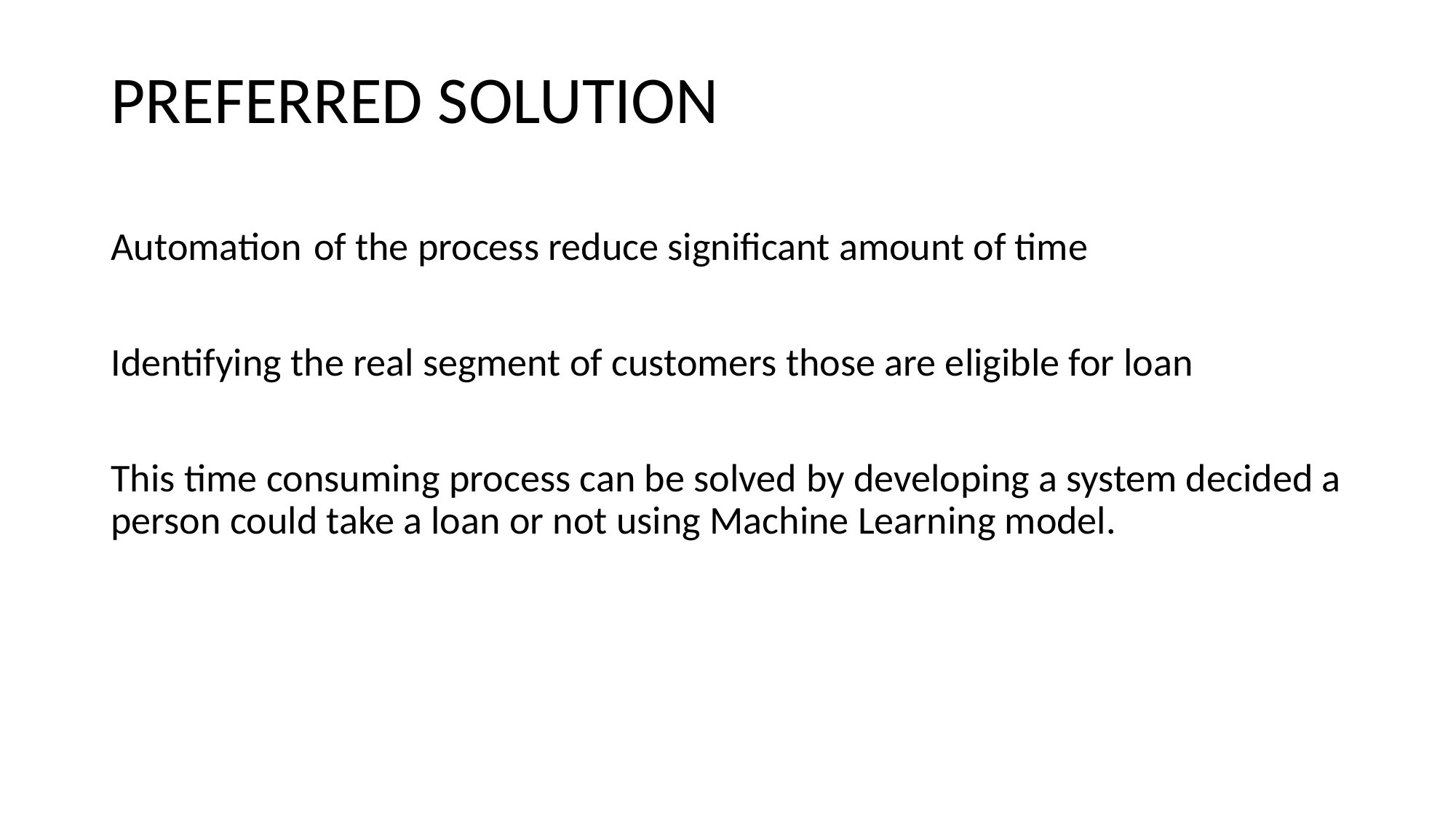

# PREFERRED SOLUTION
Automation of the process reduce significant amount of time

Identifying the real segment of customers those are eligible for loan

This time consuming process can be solved by developing a system decided a person could take a loan or not using Machine Learning model.